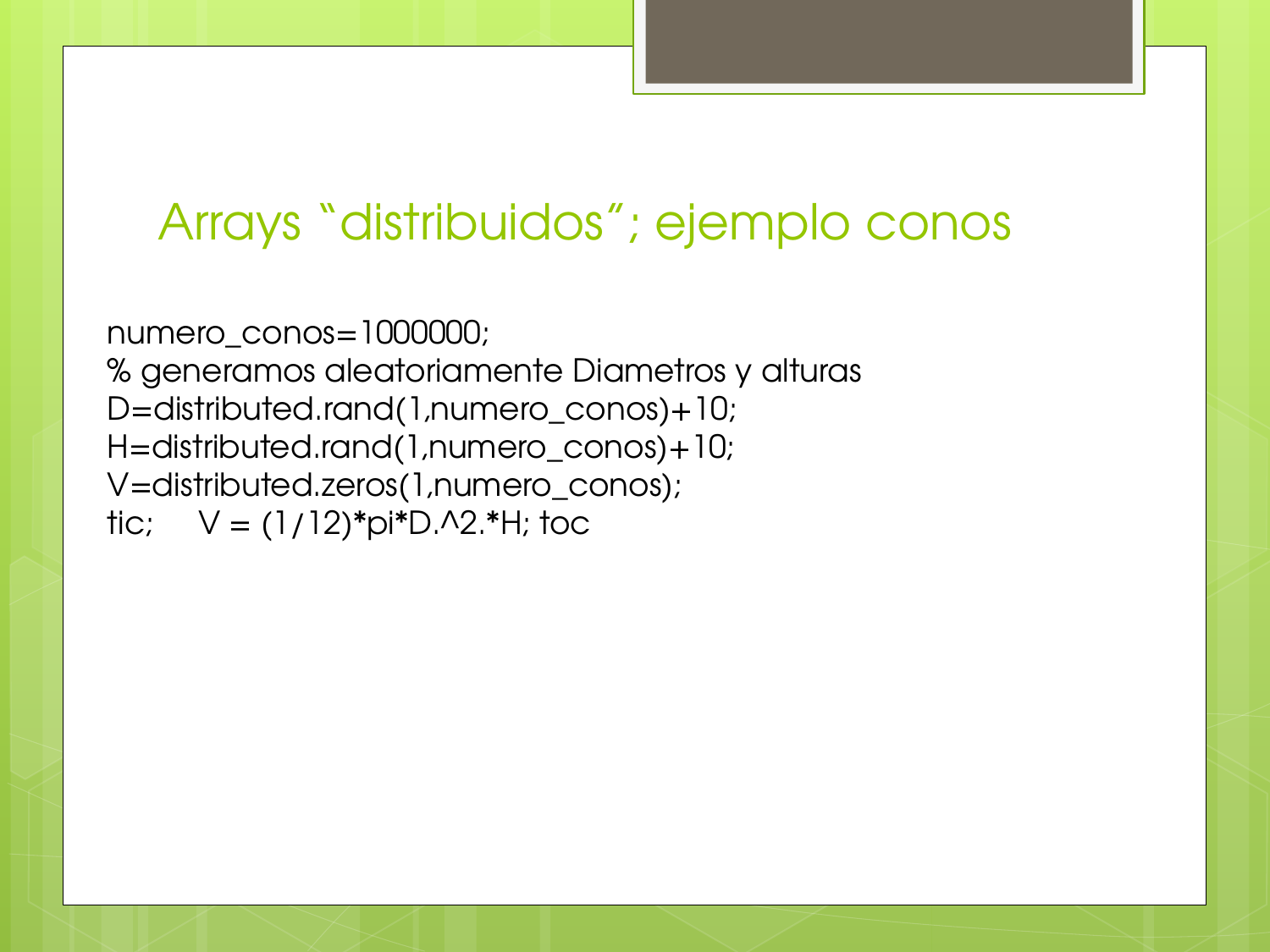

# Arrays “distribuidos”; ejemplo conos
numero_conos=1000000;
% generamos aleatoriamente Diametros y alturas
D=distributed.rand(1,numero_conos)+10;
H=distributed.rand(1,numero_conos)+10;
V=distributed.zeros(1,numero_conos);
tic;     V = (1/12)*pi*D.^2.*H; toc